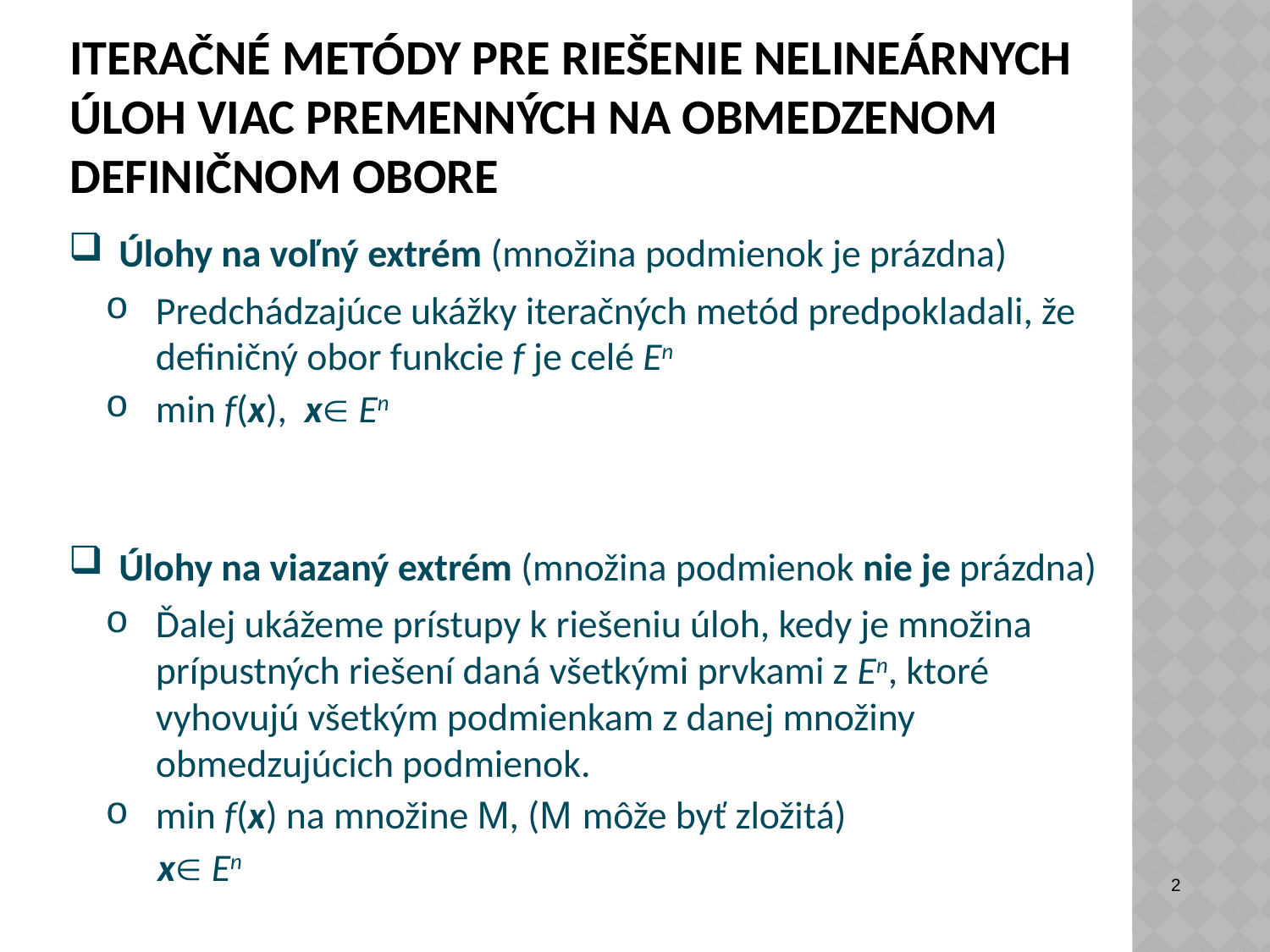

# Iteračné metódy pre riešenie nelineárnych úloh viac premenných na obmedzenom definičnom obore
Úlohy na voľný extrém (množina podmienok je prázdna)
Predchádzajúce ukážky iteračných metód predpokladali, že definičný obor funkcie f je celé En
min f(x),  x∈ En

Úlohy na viazaný extrém (množina podmienok nie je prázdna)
Ďalej ukážeme prístupy k riešeniu úloh, kedy je množina prípustných riešení daná všetkými prvkami z En, ktoré vyhovujú všetkým podmienkam z danej množiny obmedzujúcich podmienok.
min f(x) na množine M, (M môže byť zložitá)
      x∈ En
2